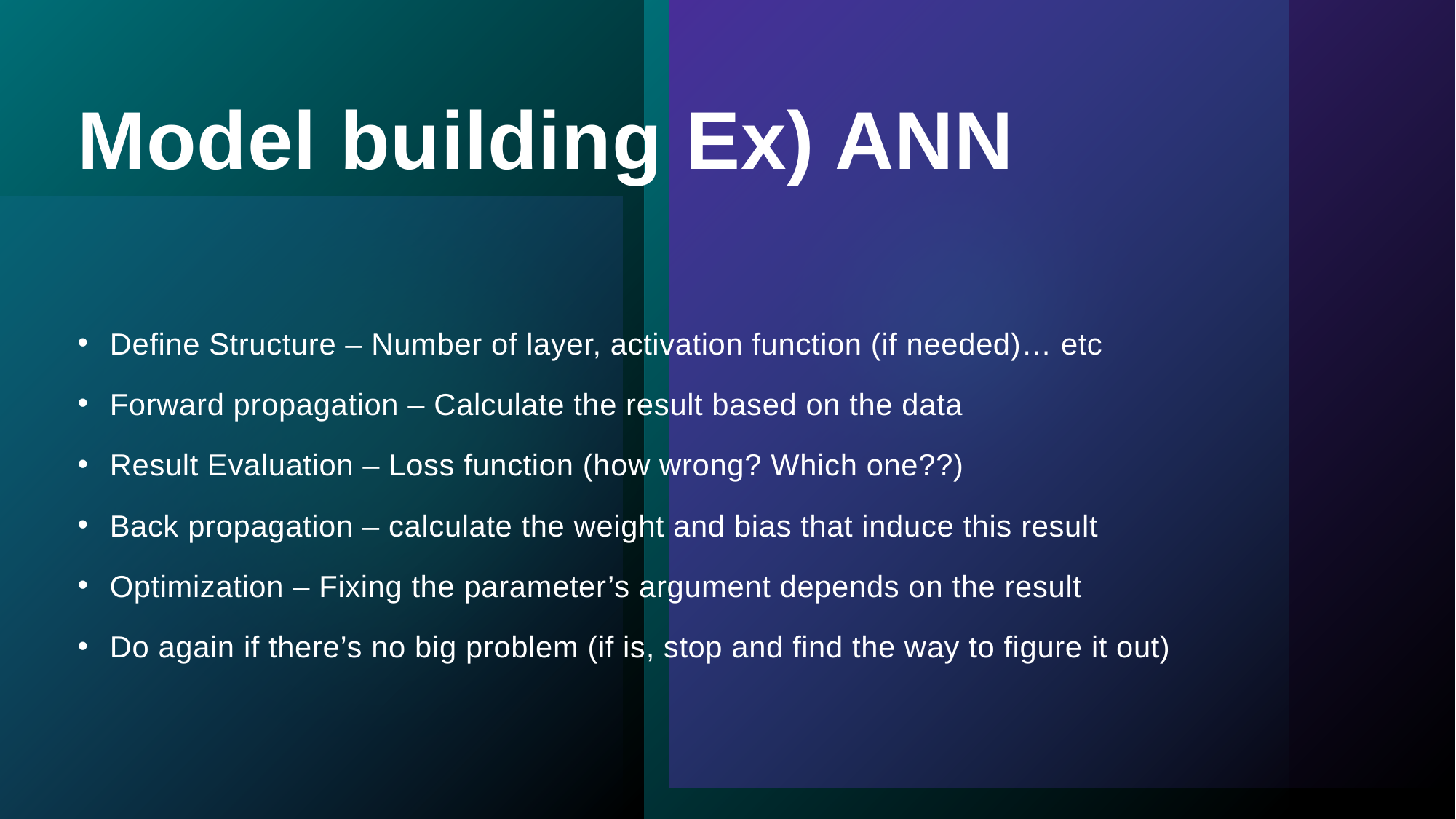

# Model building Ex) ANN
Define Structure – Number of layer, activation function (if needed)… etc
Forward propagation – Calculate the result based on the data
Result Evaluation – Loss function (how wrong? Which one??)
Back propagation – calculate the weight and bias that induce this result
Optimization – Fixing the parameter’s argument depends on the result
Do again if there’s no big problem (if is, stop and find the way to figure it out)